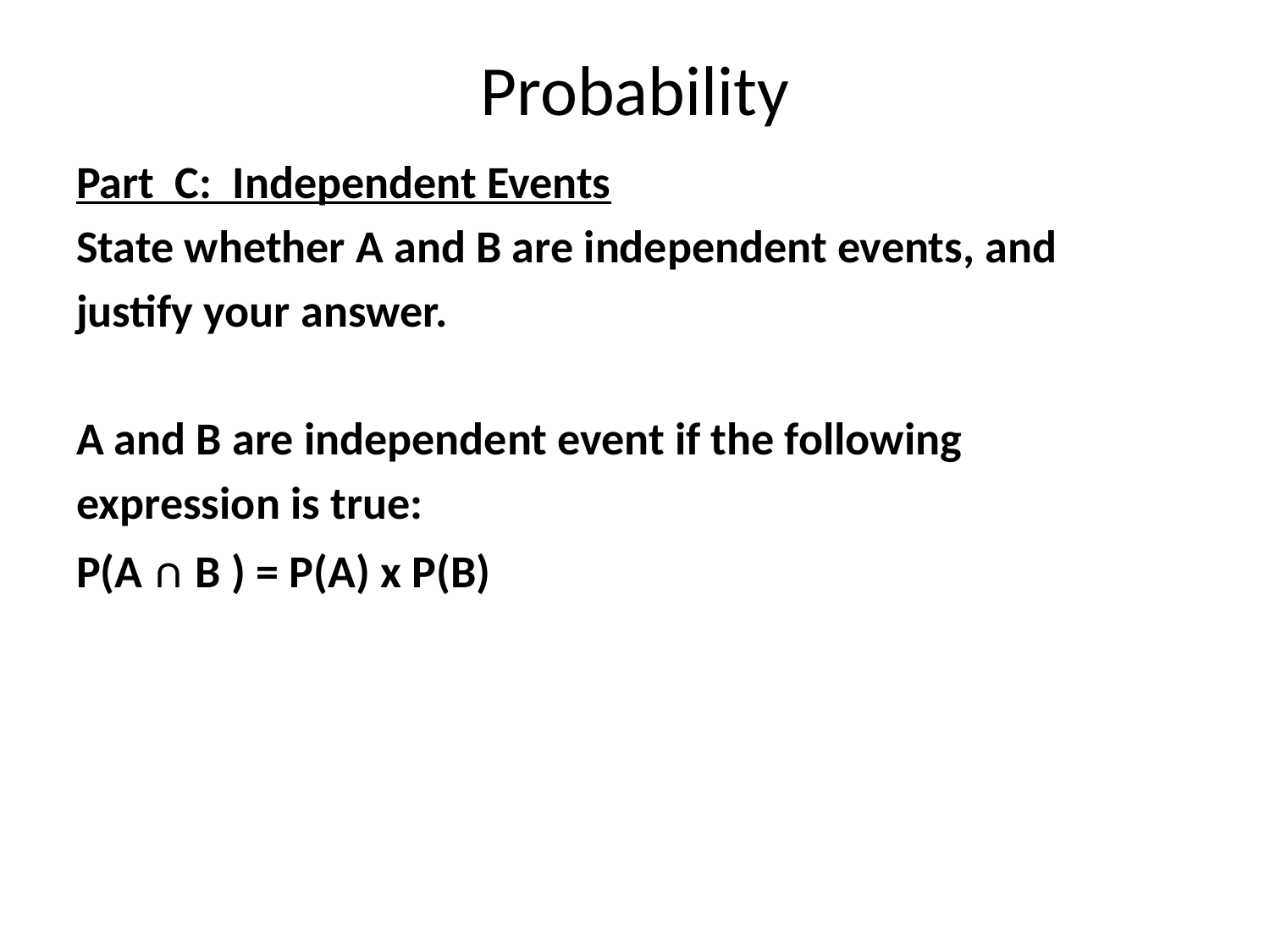

# Probability
Part  C:  Independent Events
State whether A and B are independent events, and
justify your answer.

A and B are independent event if the following
expression is true:
P(A ∩ B ) = P(A) x P(B)